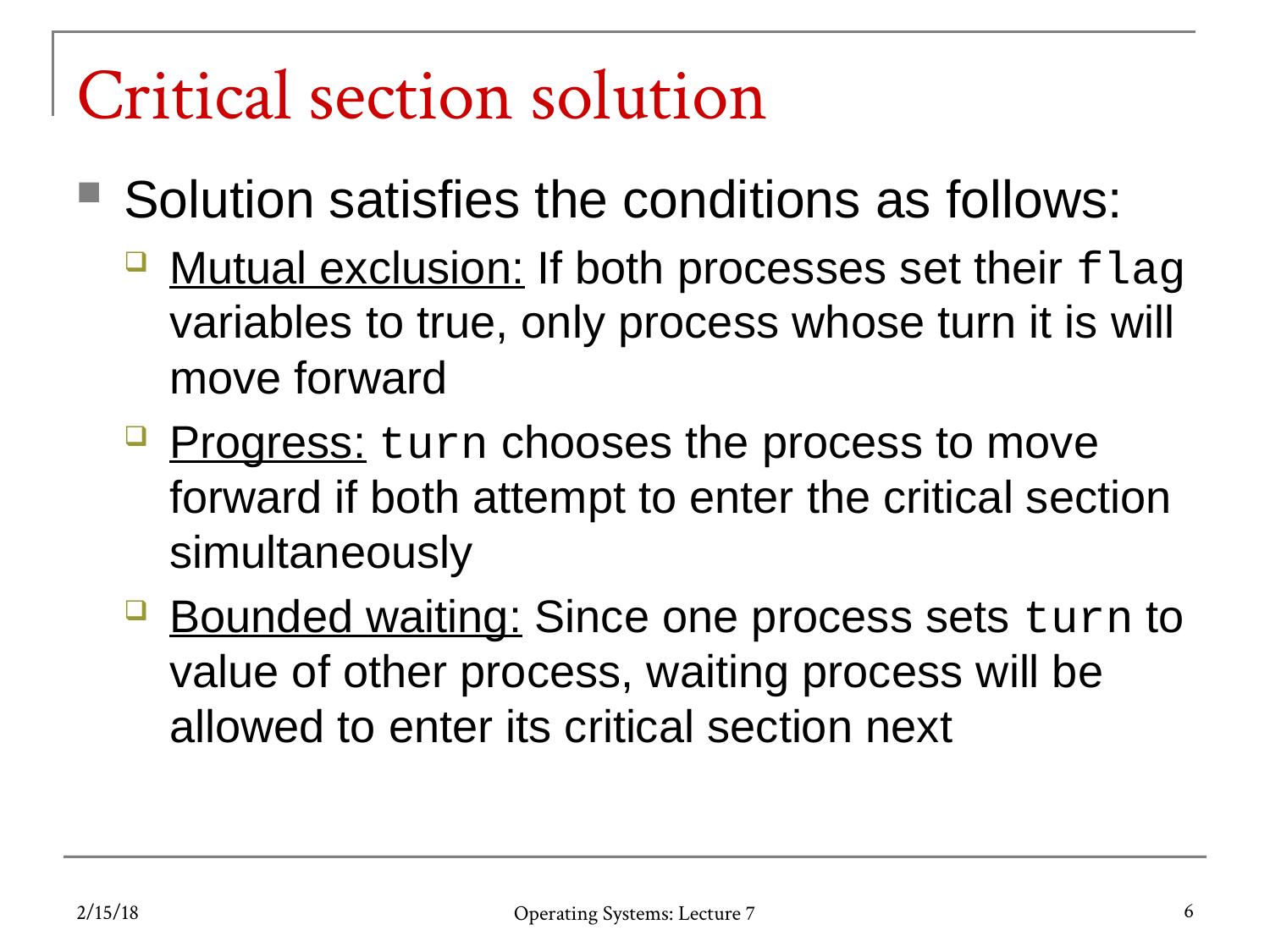

# Critical section solution
Solution satisfies the conditions as follows:
Mutual exclusion: If both processes set their flag variables to true, only process whose turn it is will move forward
Progress: turn chooses the process to move forward if both attempt to enter the critical section simultaneously
Bounded waiting: Since one process sets turn to value of other process, waiting process will be allowed to enter its critical section next

2/15/18
6
Operating Systems: Lecture 7